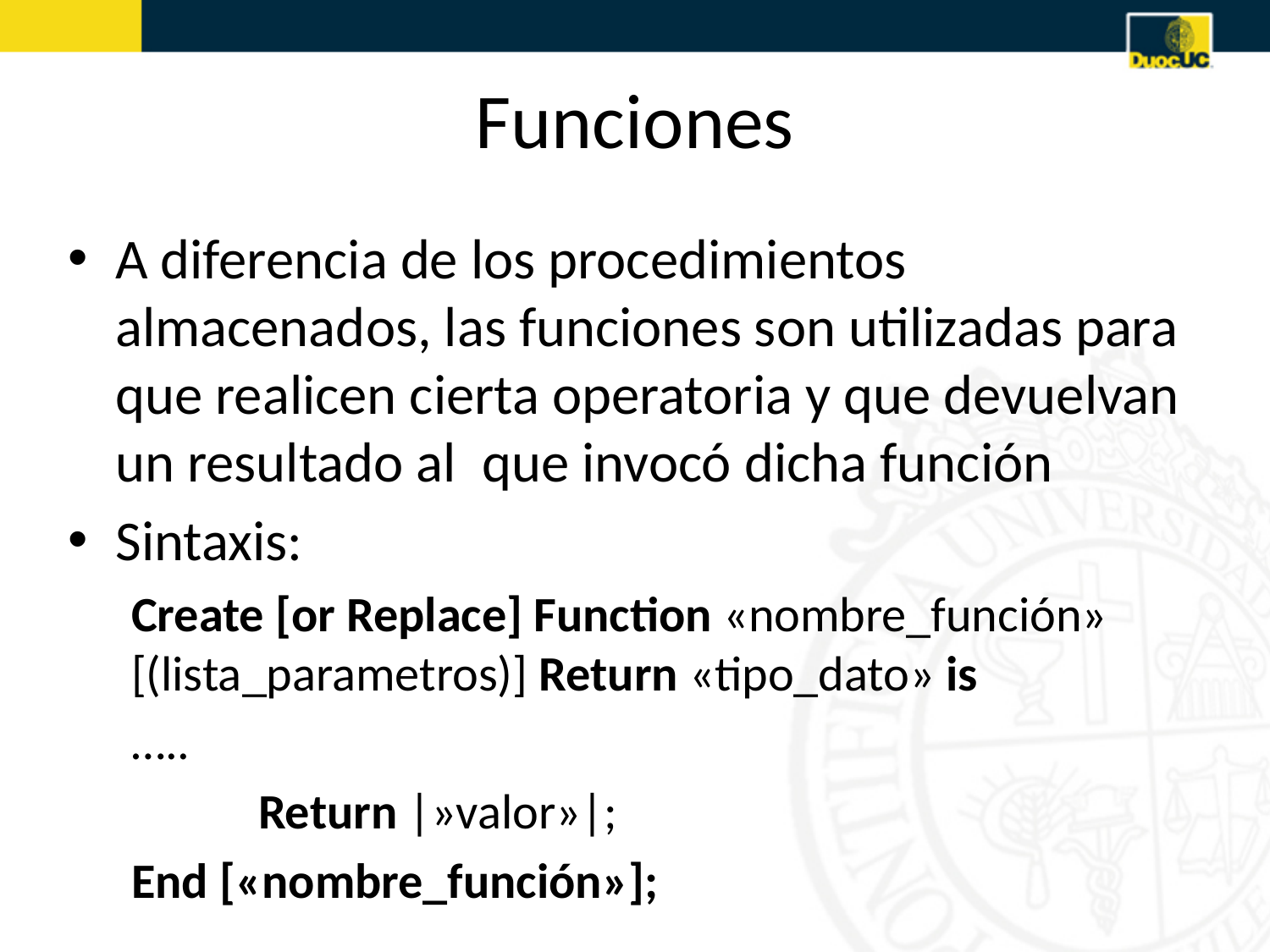

# Funciones
A diferencia de los procedimientos almacenados, las funciones son utilizadas para que realicen cierta operatoria y que devuelvan un resultado al  que invocó dicha función
Sintaxis:
Create [or Replace] Function «nombre_función» [(lista_parametros)] Return «tipo_dato» is
…..
 	Return |»valor»|;
End [«nombre_función»];